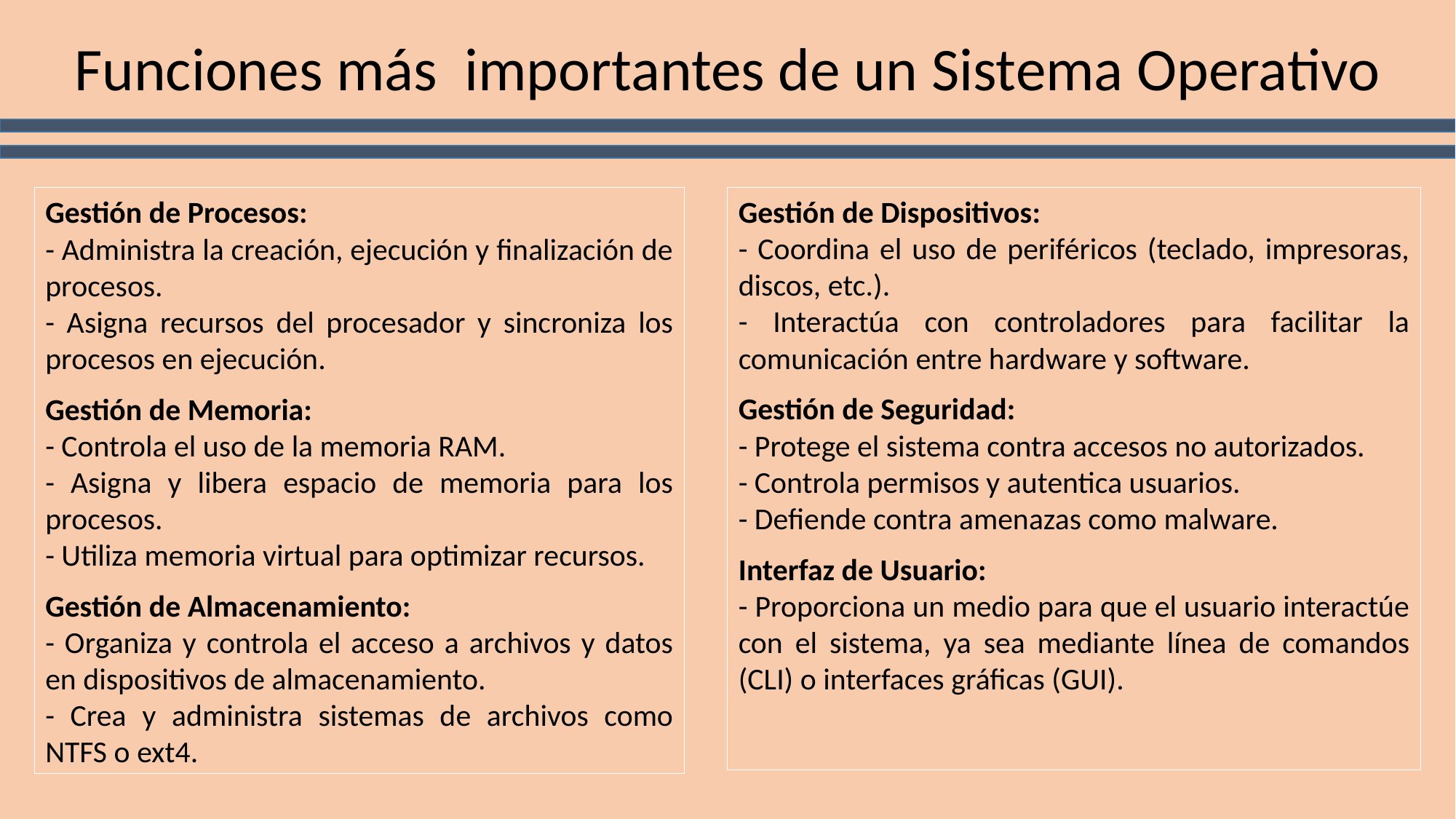

# Funciones más  importantes de un Sistema Operativo

Gestión de Procesos:
- Administra la creación, ejecución y finalización de procesos.
- Asigna recursos del procesador y sincroniza los procesos en ejecución.

Gestión de Memoria:
- Controla el uso de la memoria RAM.
- Asigna y libera espacio de memoria para los procesos.
- Utiliza memoria virtual para optimizar recursos.

Gestión de Almacenamiento:
- Organiza y controla el acceso a archivos y datos en dispositivos de almacenamiento.
- Crea y administra sistemas de archivos como NTFS o ext4.
Gestión de Dispositivos:
- Coordina el uso de periféricos (teclado, impresoras, discos, etc.).
- Interactúa con controladores para facilitar la comunicación entre hardware y software.

Gestión de Seguridad:
- Protege el sistema contra accesos no autorizados.
- Controla permisos y autentica usuarios.
- Defiende contra amenazas como malware.

Interfaz de Usuario:
- Proporciona un medio para que el usuario interactúe con el sistema, ya sea mediante línea de comandos (CLI) o interfaces gráficas (GUI).